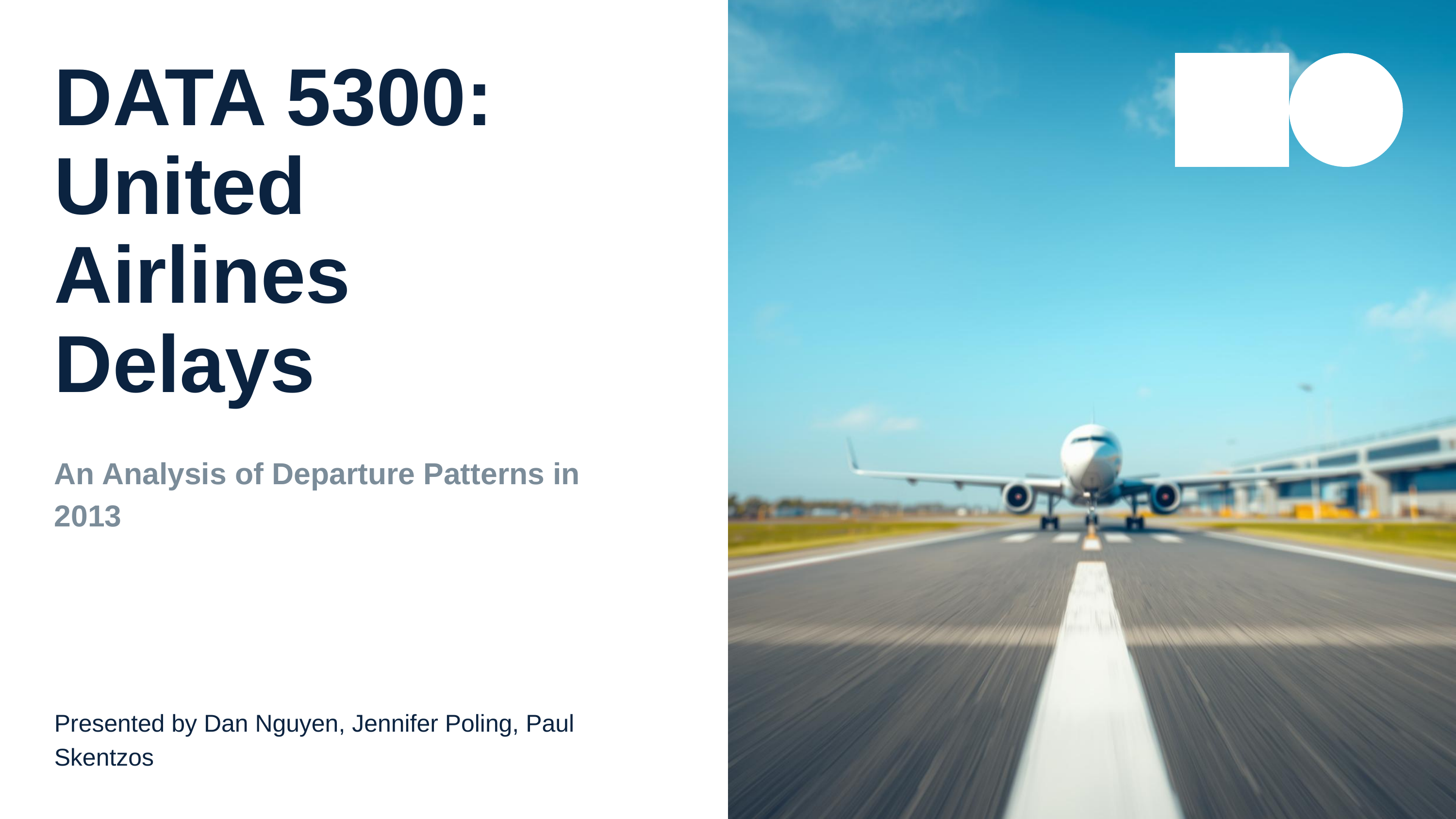

DATA 5300: United Airlines Delays
An Analysis of Departure Patterns in 2013

Presented by Dan Nguyen, Jennifer Poling, Paul Skentzos